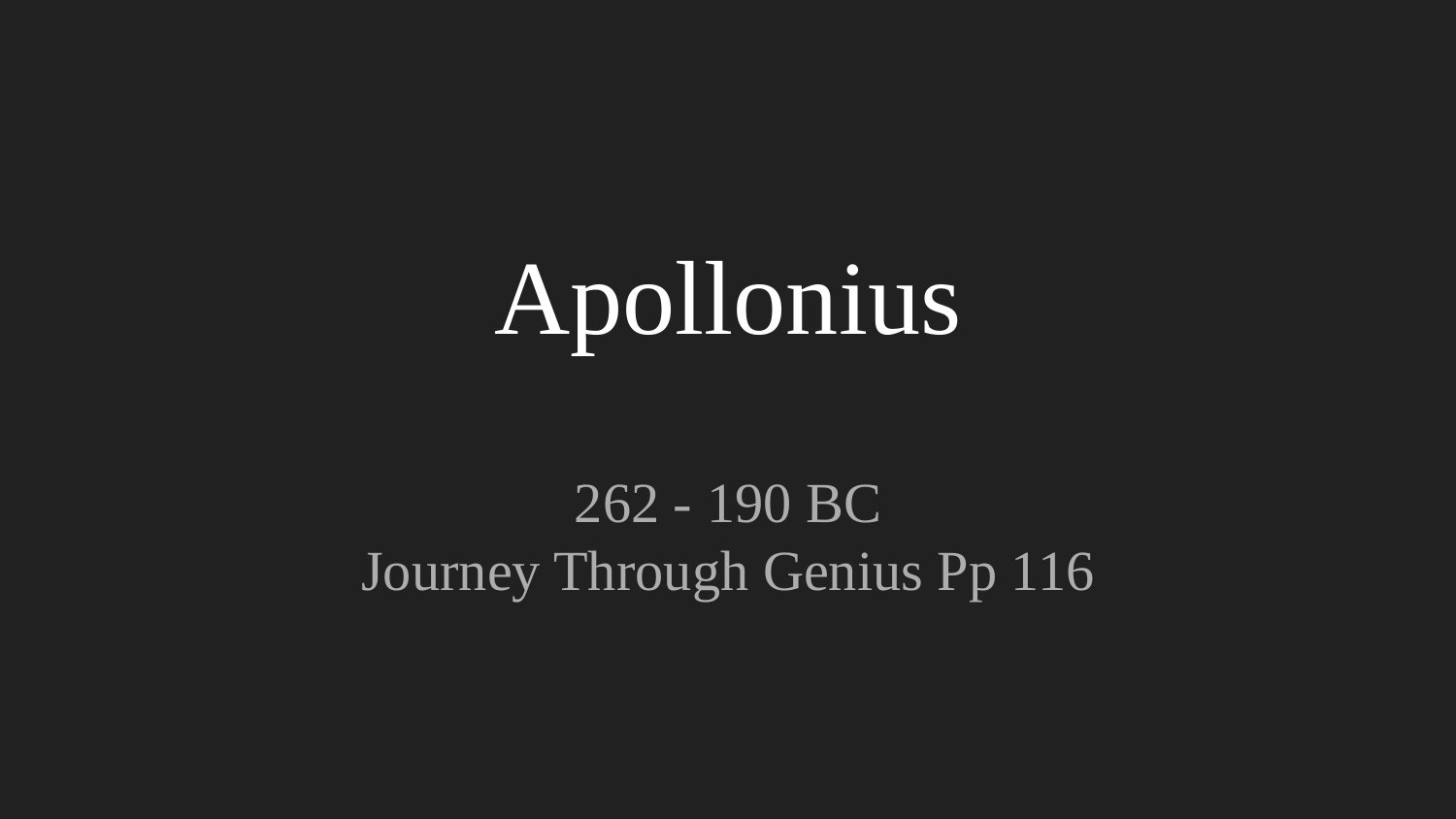

# Apollonius
262 - 190 BC
Journey Through Genius Pp 116